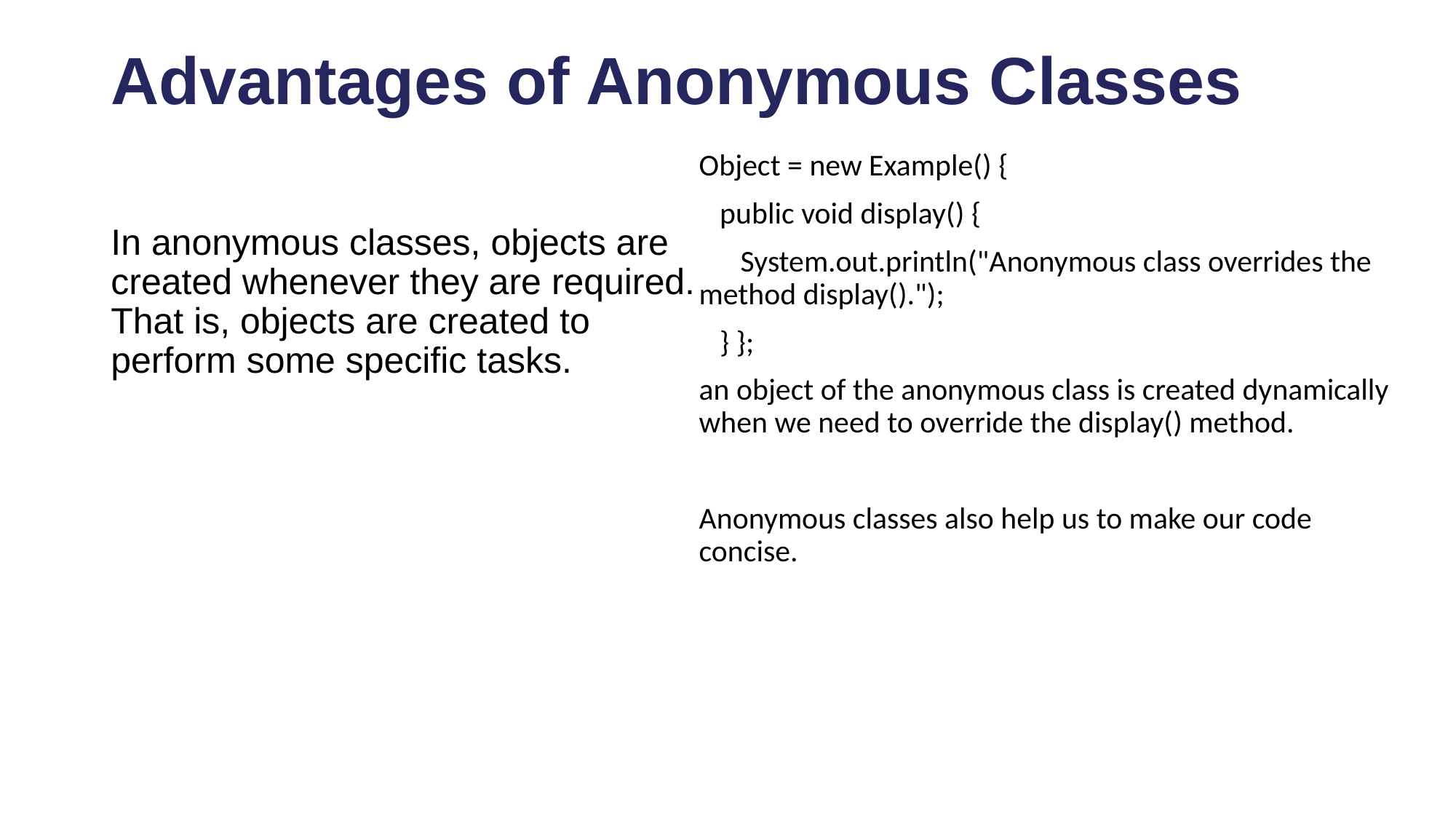

# Advantages of Anonymous Classes
Object = new Example() {
   public void display() {
      System.out.println("Anonymous class overrides the method display().");
   } };
an object of the anonymous class is created dynamically when we need to override the display() method.

Anonymous classes also help us to make our code concise.
In anonymous classes, objects are created whenever they are required. That is, objects are created to perform some specific tasks.